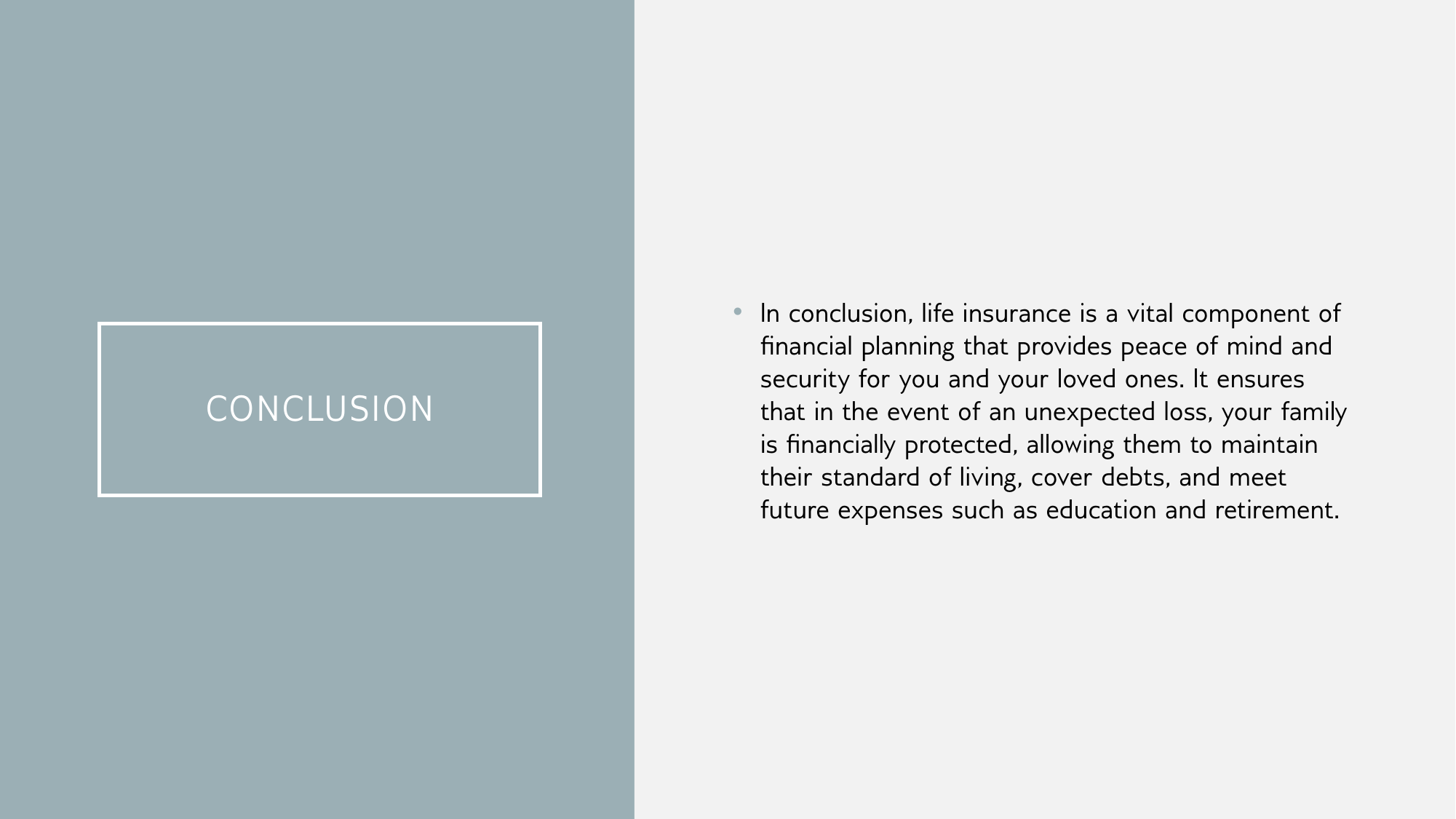

In conclusion, life insurance is a vital component of financial planning that provides peace of mind and security for you and your loved ones. It ensures that in the event of an unexpected loss, your family is financially protected, allowing them to maintain their standard of living, cover debts, and meet future expenses such as education and retirement.
# Conclusion